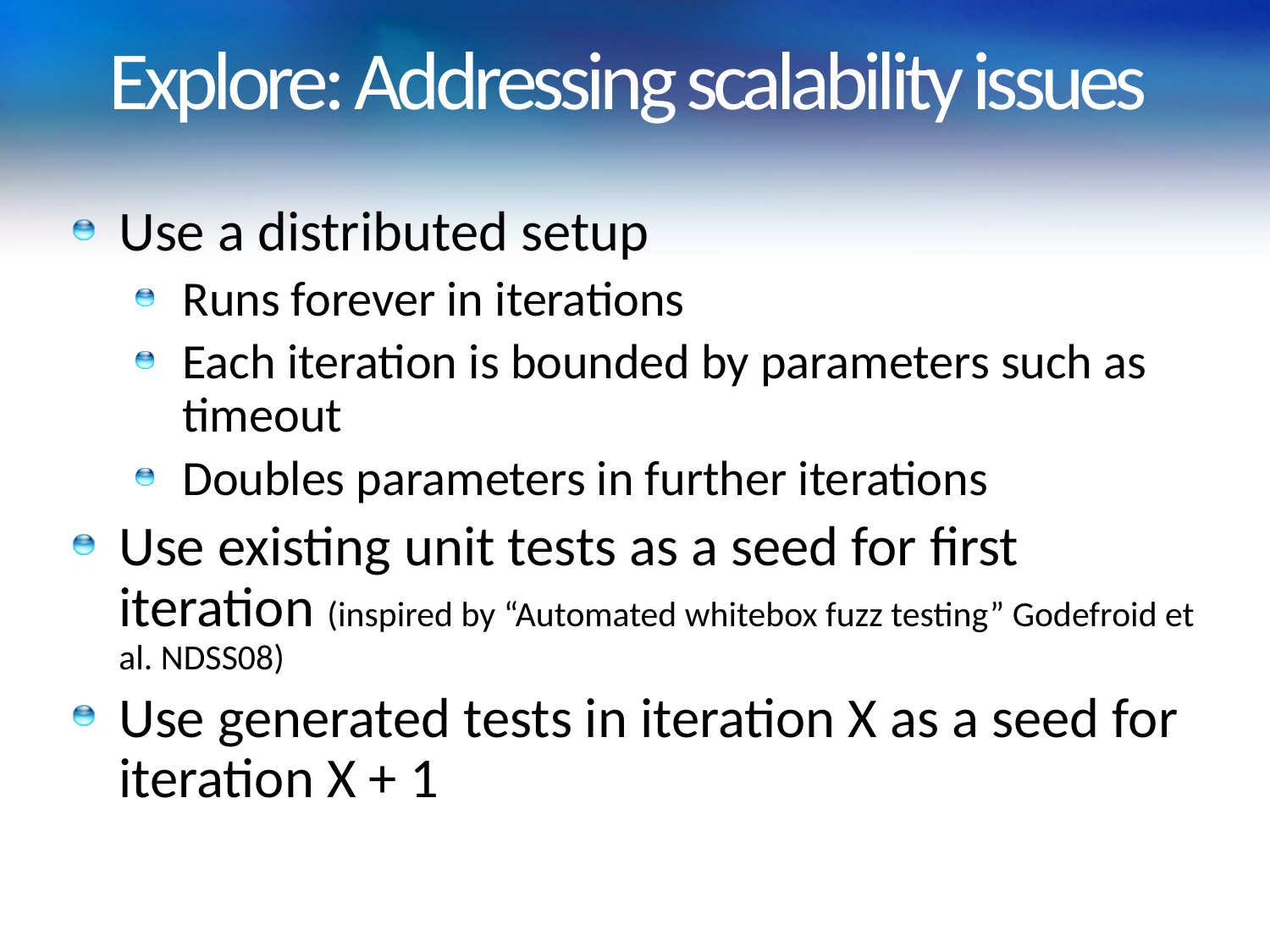

Explore: Addressing scalability issues

Use a distributed setup
Runs forever in iterations
Each iteration is bounded by parameters such as timeout
Doubles parameters in further iterations
Use existing unit tests as a seed for first iteration (inspired by “Automated whitebox fuzz testing” Godefroid et al. NDSS08)
Use generated tests in iteration X as a seed for iteration X + 1

17